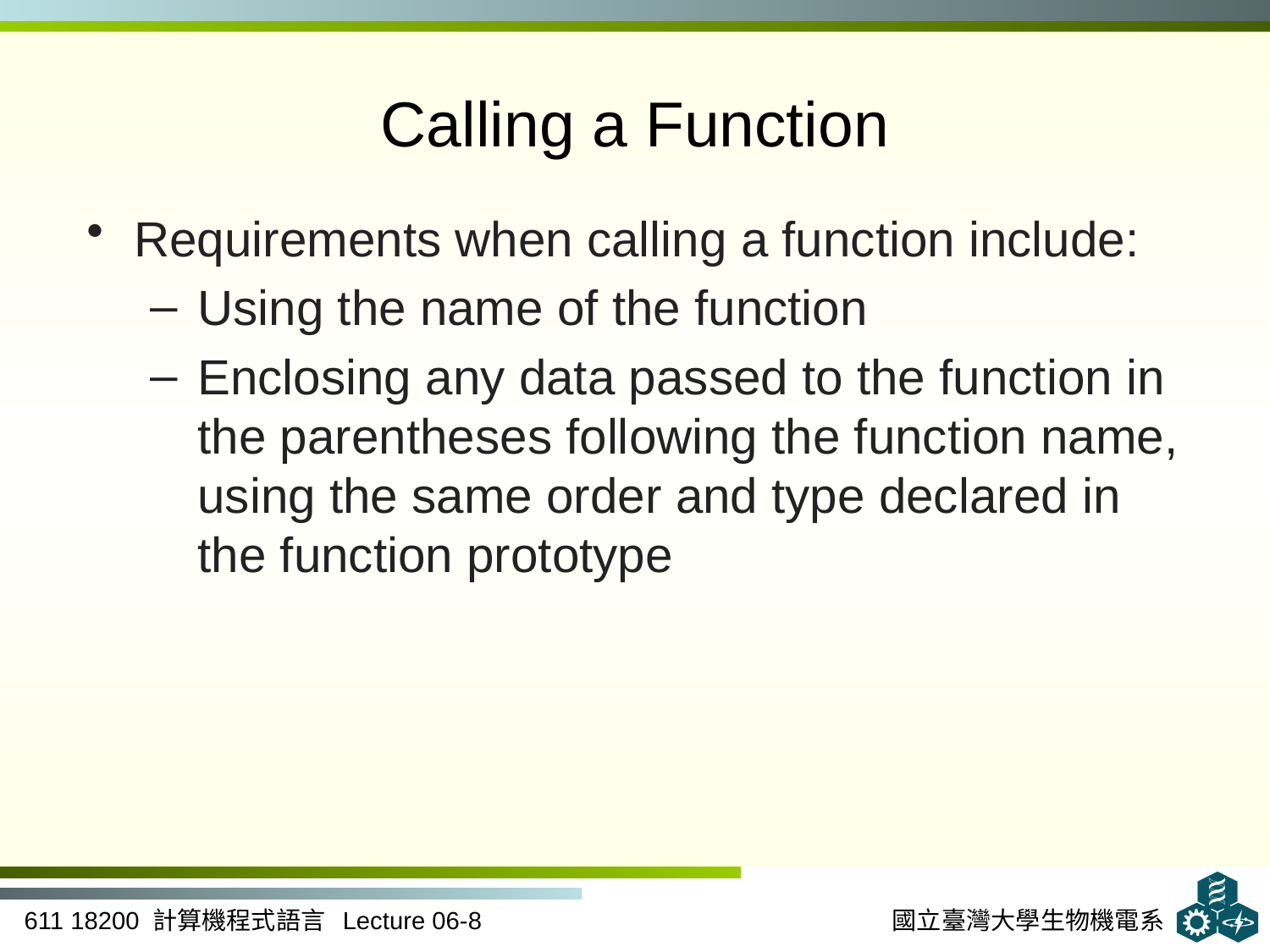

# Calling a Function
Requirements when calling a function include:
Using the name of the function
Enclosing any data passed to the function in the parentheses following the function name, using the same order and type declared in the function prototype